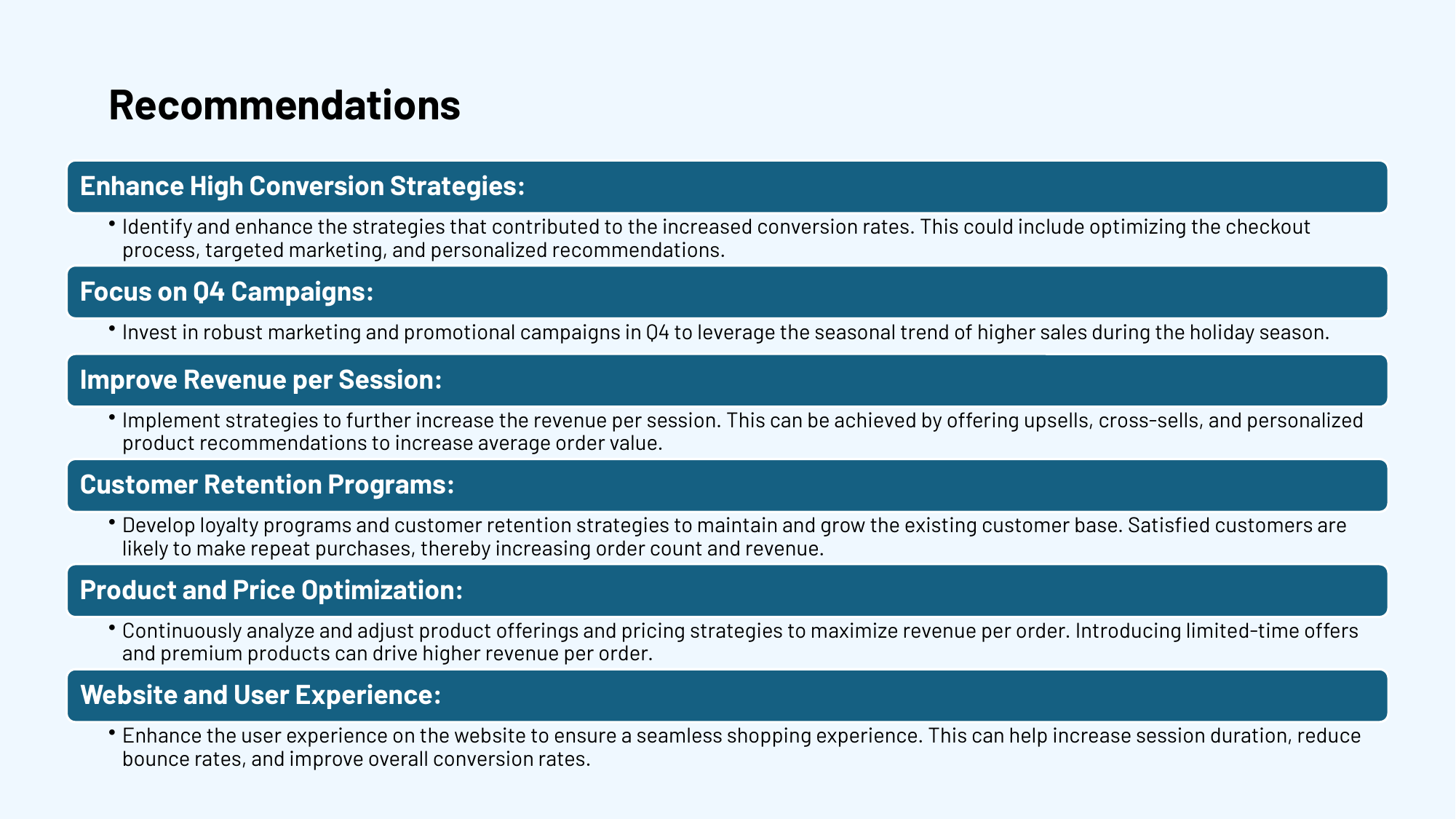

Recommendations
Enhance High Conversion Strategies:
Identify and enhance the strategies that contributed to the increased conversion rates. This could include optimizing the checkout process, targeted marketing, and personalized recommendations.
Focus on Q4 Campaigns:
Invest in robust marketing and promotional campaigns in Q4 to leverage the seasonal trend of higher sales during the holiday season.
Improve Revenue per Session:
Implement strategies to further increase the revenue per session. This can be achieved by offering upsells, cross-sells, and personalized product recommendations to increase average order value.
Customer Retention Programs:
Develop loyalty programs and customer retention strategies to maintain and grow the existing customer base. Satisfied customers are likely to make repeat purchases, thereby increasing order count and revenue.
Product and Price Optimization:
Continuously analyze and adjust product offerings and pricing strategies to maximize revenue per order. Introducing limited-time offers and premium products can drive higher revenue per order.
Website and User Experience:
Enhance the user experience on the website to ensure a seamless shopping experience. This can help increase session duration, reduce bounce rates, and improve overall conversion rates.